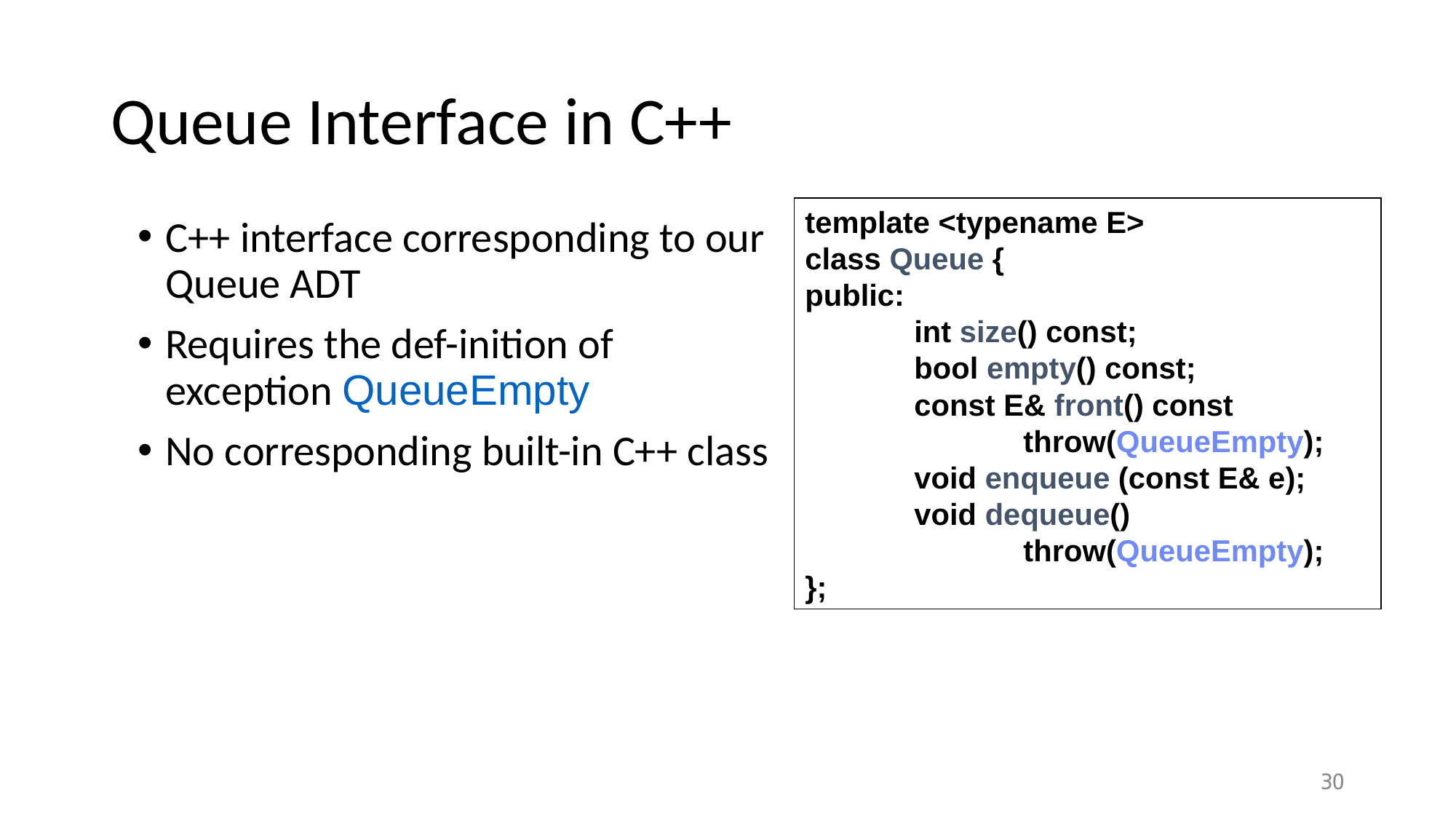

# Queue Interface in C++
template <typename E>
class Queue {
public:
	int size() const;
	bool empty() const;
	const E& front() const
		throw(QueueEmpty);
	void enqueue (const E& e);
	void dequeue()
		throw(QueueEmpty);
};
C++ interface corresponding to our Queue ADT
Requires the def-inition of exception QueueEmpty
No corresponding built-in C++ class
30